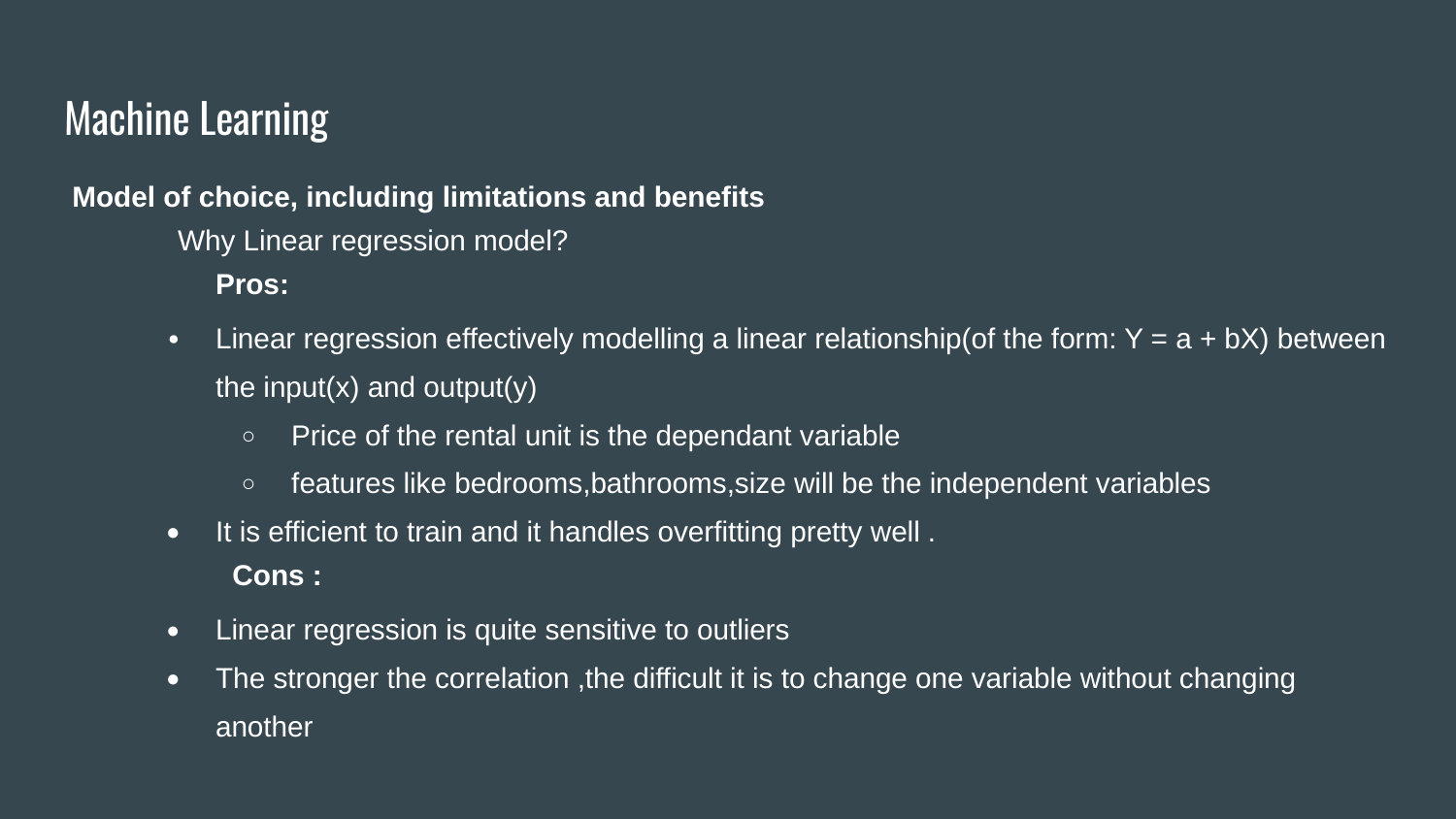

# Machine Learning
 Model of choice, including limitations and benefits
Why Linear regression model?
Pros:
Linear regression effectively modelling a linear relationship(of the form: Y = a + bX) between the input(x) and output(y)
Price of the rental unit is the dependant variable
features like bedrooms,bathrooms,size will be the independent variables
It is efficient to train and it handles overfitting pretty well .
                     Cons :
Linear regression is quite sensitive to outliers
The stronger the correlation ,the difficult it is to change one variable without changing another